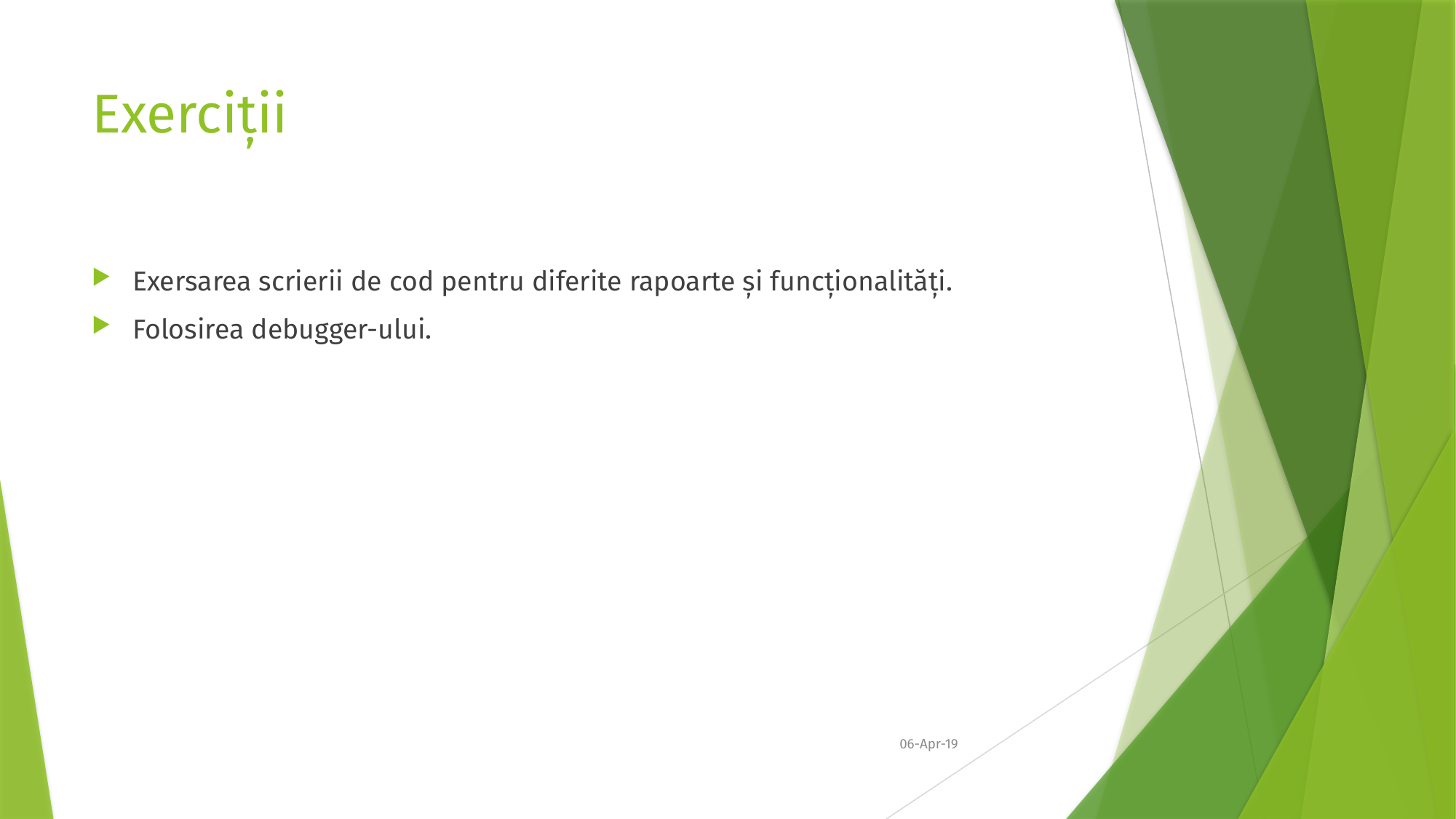

# Exerciții
Exersarea scrierii de cod pentru diferite rapoarte și funcționalități.
Folosirea debugger-ului.

06-Apr-19